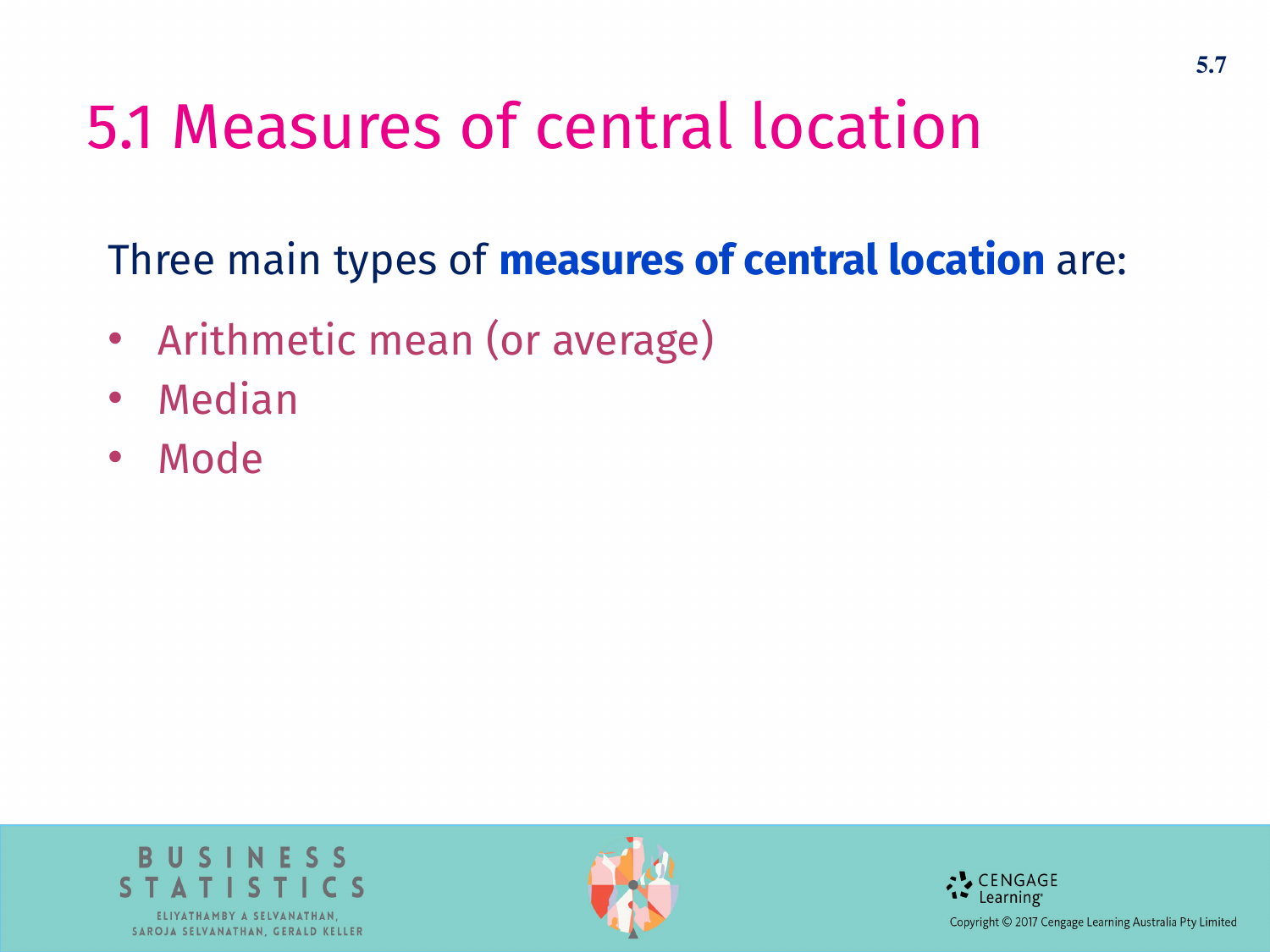

5.7
# 5.1 Measures of central location
Three main types of measures of central location are:
Arithmetic mean (or average)
Median
Mode